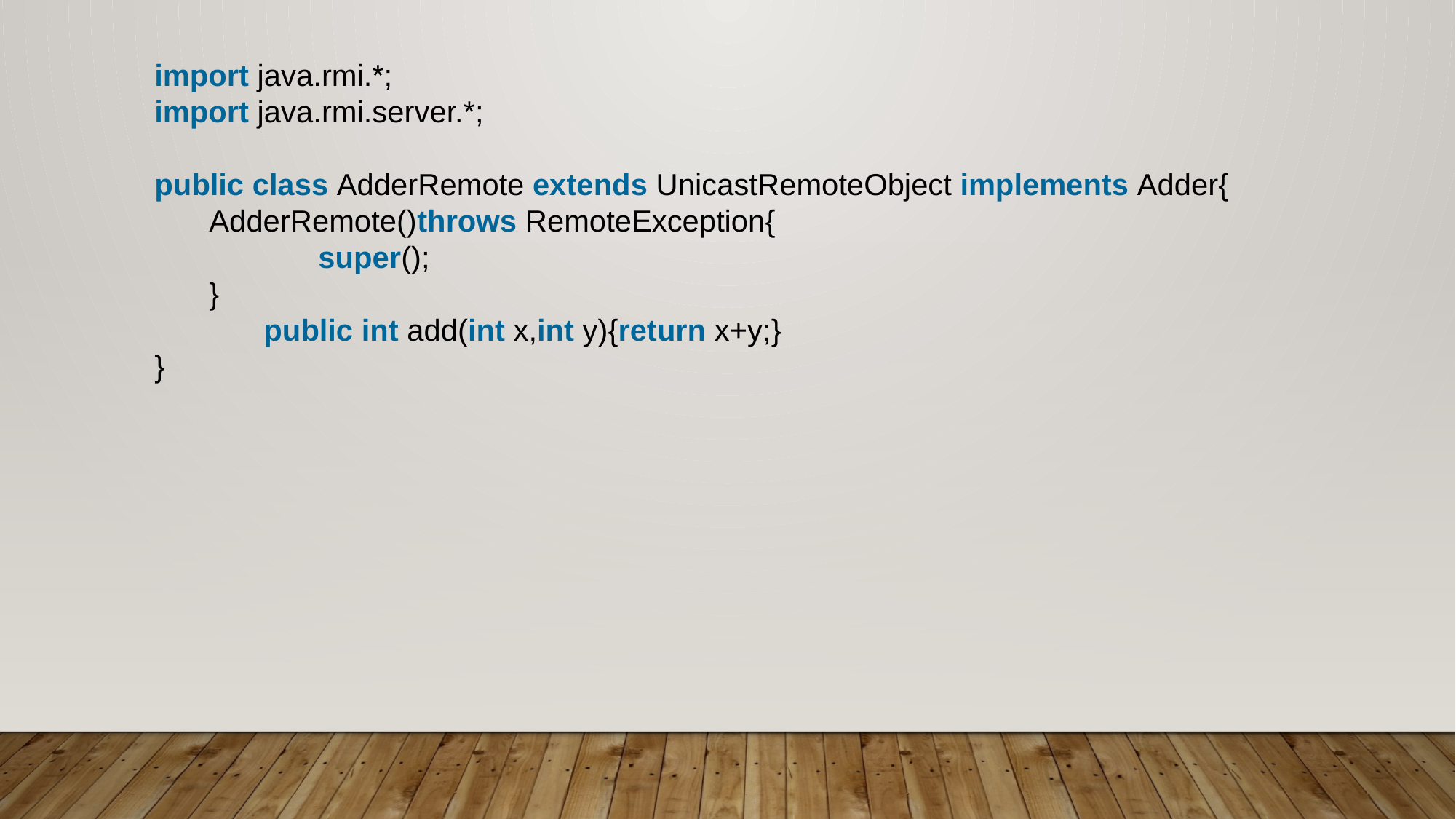

import java.rmi.*;
import java.rmi.server.*;

public class AdderRemote extends UnicastRemoteObject implements Adder{
AdderRemote()throws RemoteException{
	super();
}
	public int add(int x,int y){return x+y;}
}